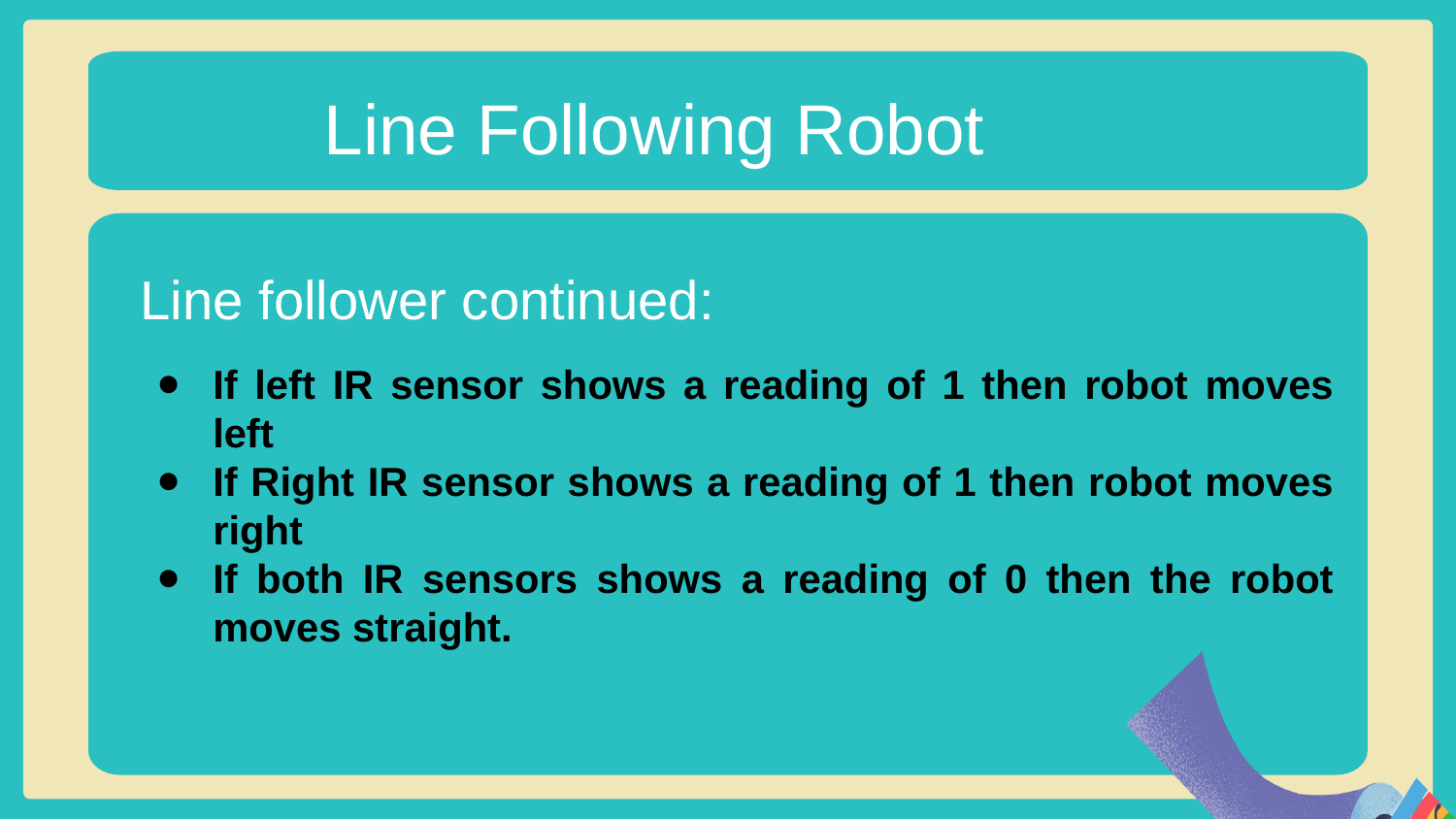

Line Following Robot

Line follower continued:
If left IR sensor shows a reading of 1 then robot moves left
If Right IR sensor shows a reading of 1 then robot moves right
If both IR sensors shows a reading of 0 then the robot moves straight.